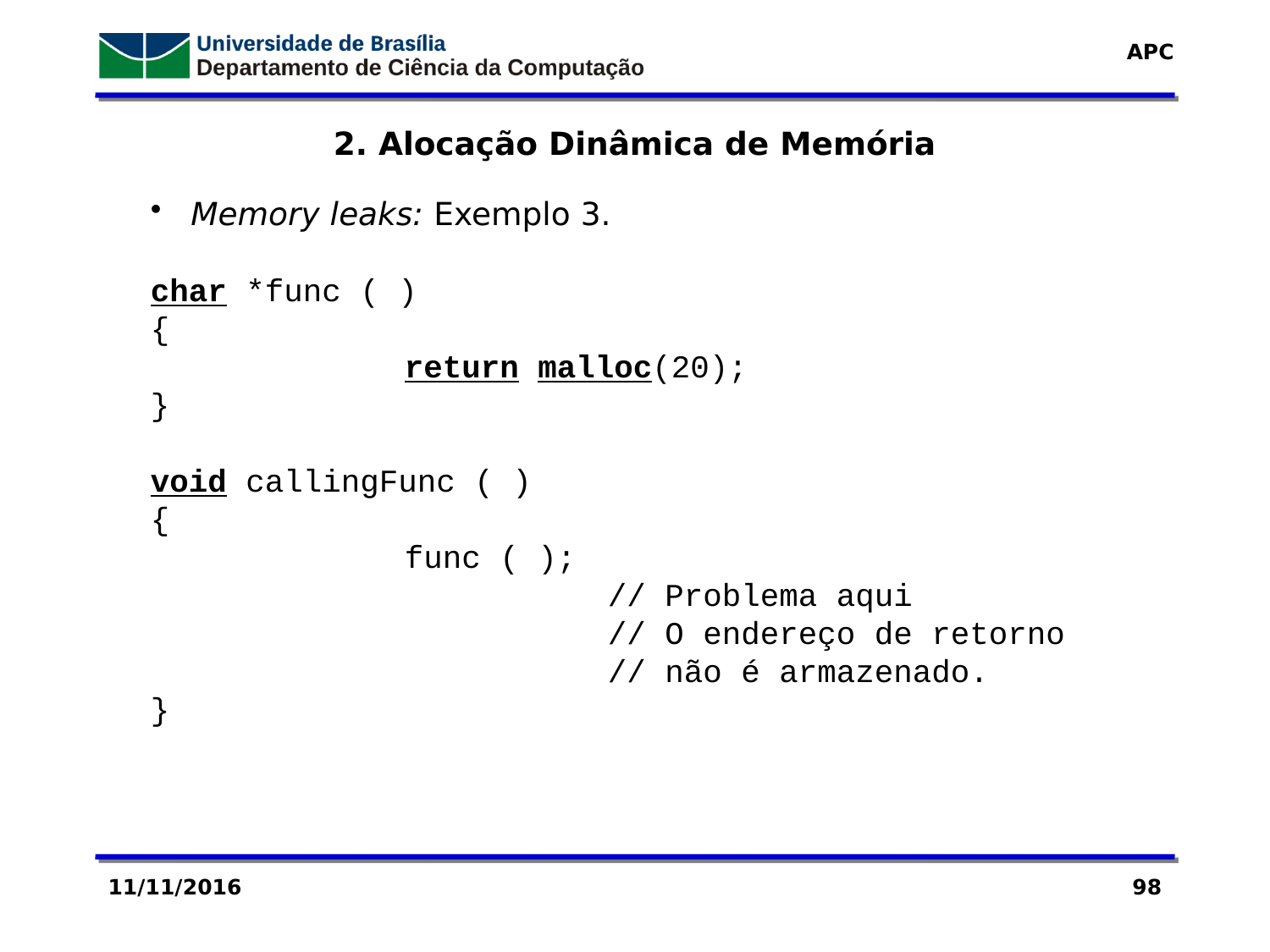

2. Alocação Dinâmica de Memória
 Memory leaks: Exemplo 3.

char *func ( )
{
		return malloc(20);
}

void callingFunc ( )
{
		func ( );
                        // Problema aqui
                        // O endereço de retorno
                        // não é armazenado.
}
11/11/2016
98